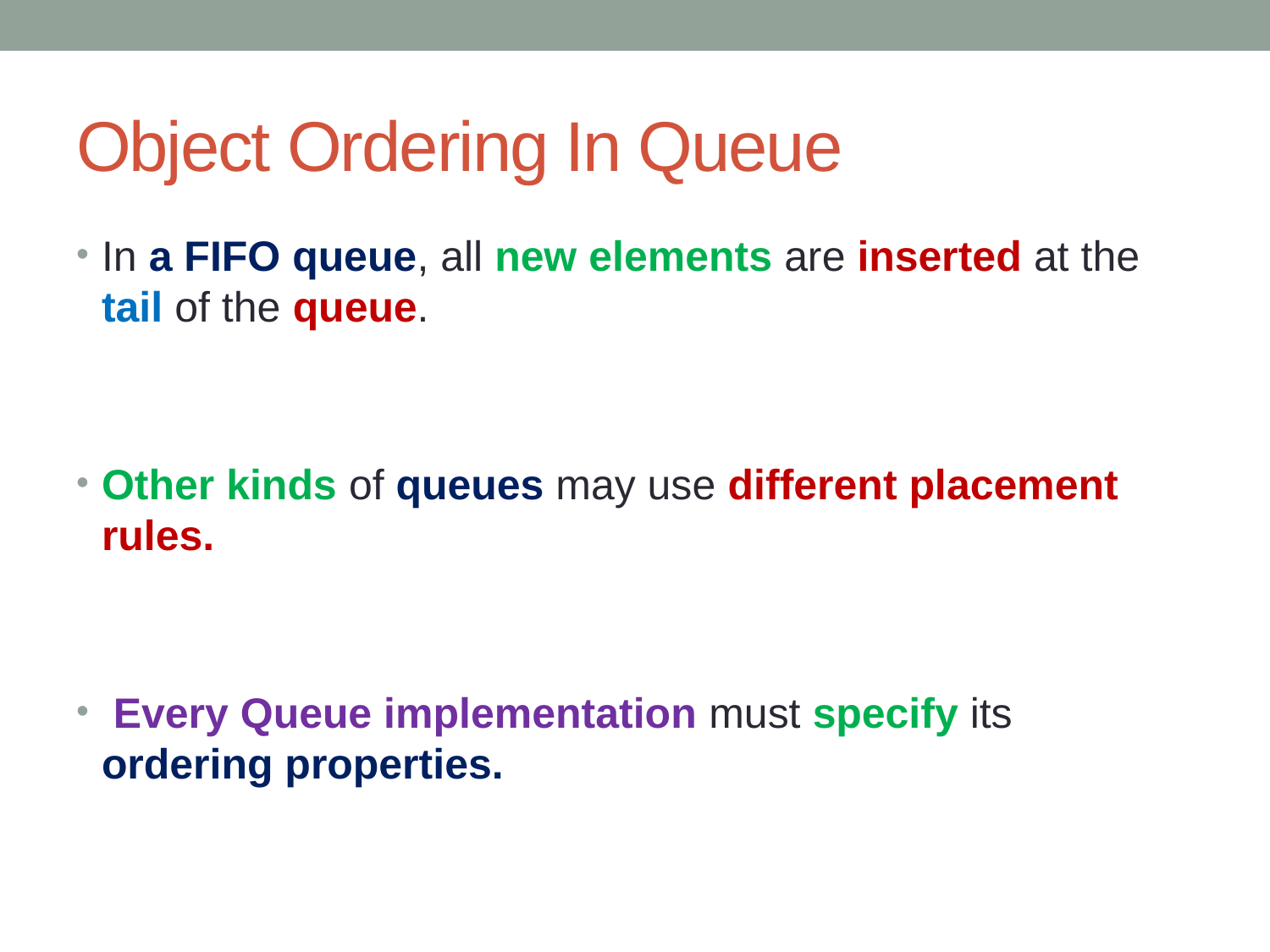

# Object Ordering In Queue
In a FIFO queue, all new elements are inserted at the tail of the queue.

Other kinds of queues may use different placement rules.

 Every Queue implementation must specify its ordering properties.